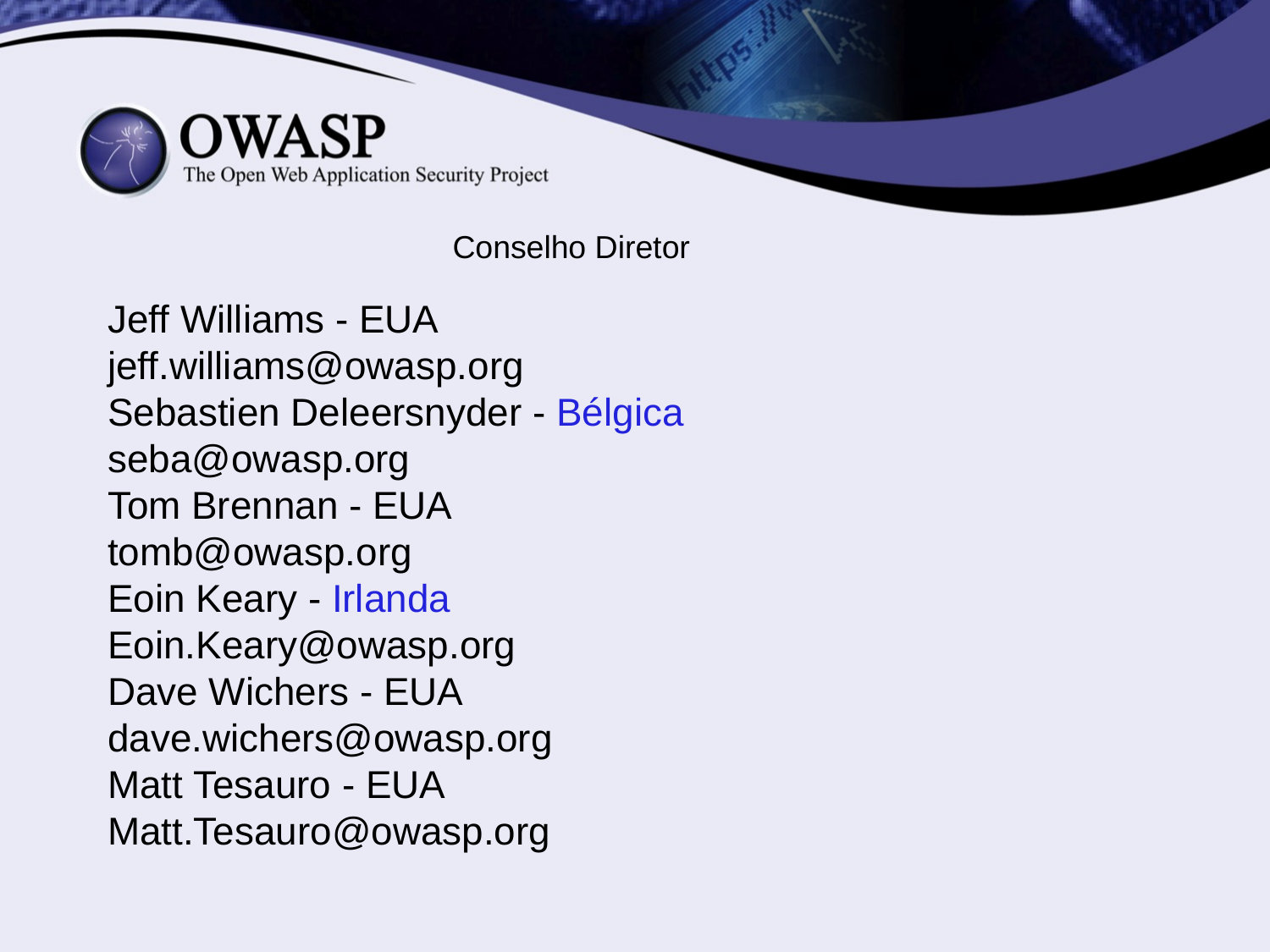

Conselho Diretor

Jeff Williams - EUA
jeff.williams@owasp.org
Sebastien Deleersnyder - Bélgica
seba@owasp.org
Tom Brennan - EUA
tomb@owasp.org
Eoin Keary - Irlanda
Eoin.Keary@owasp.org
Dave Wichers - EUA
dave.wichers@owasp.org
Matt Tesauro - EUA
Matt.Tesauro@owasp.org